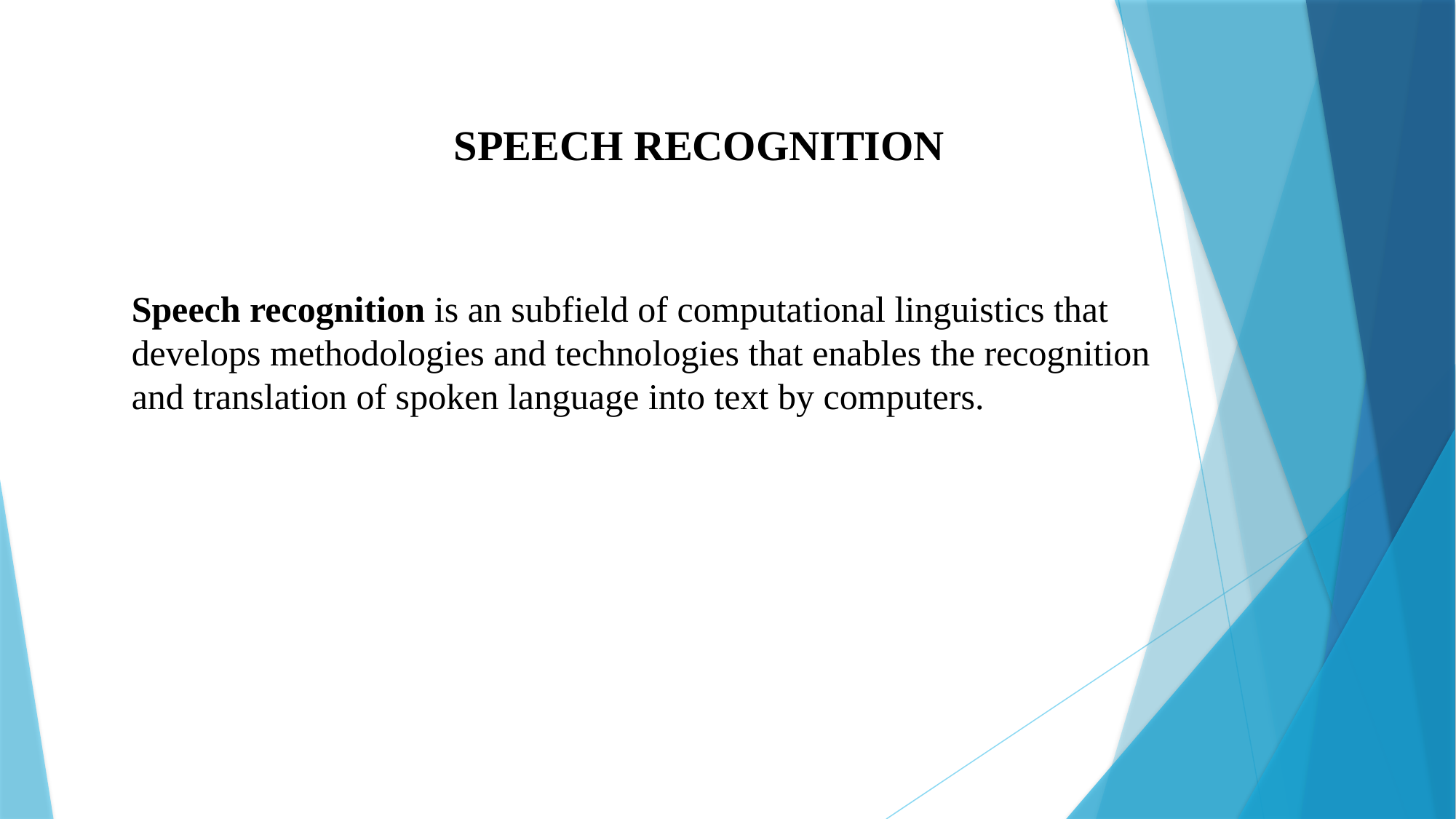

SPEECH RECOGNITION
Speech recognition is an subfield of computational linguistics that develops methodologies and technologies that enables the recognition and translation of spoken language into text by computers.